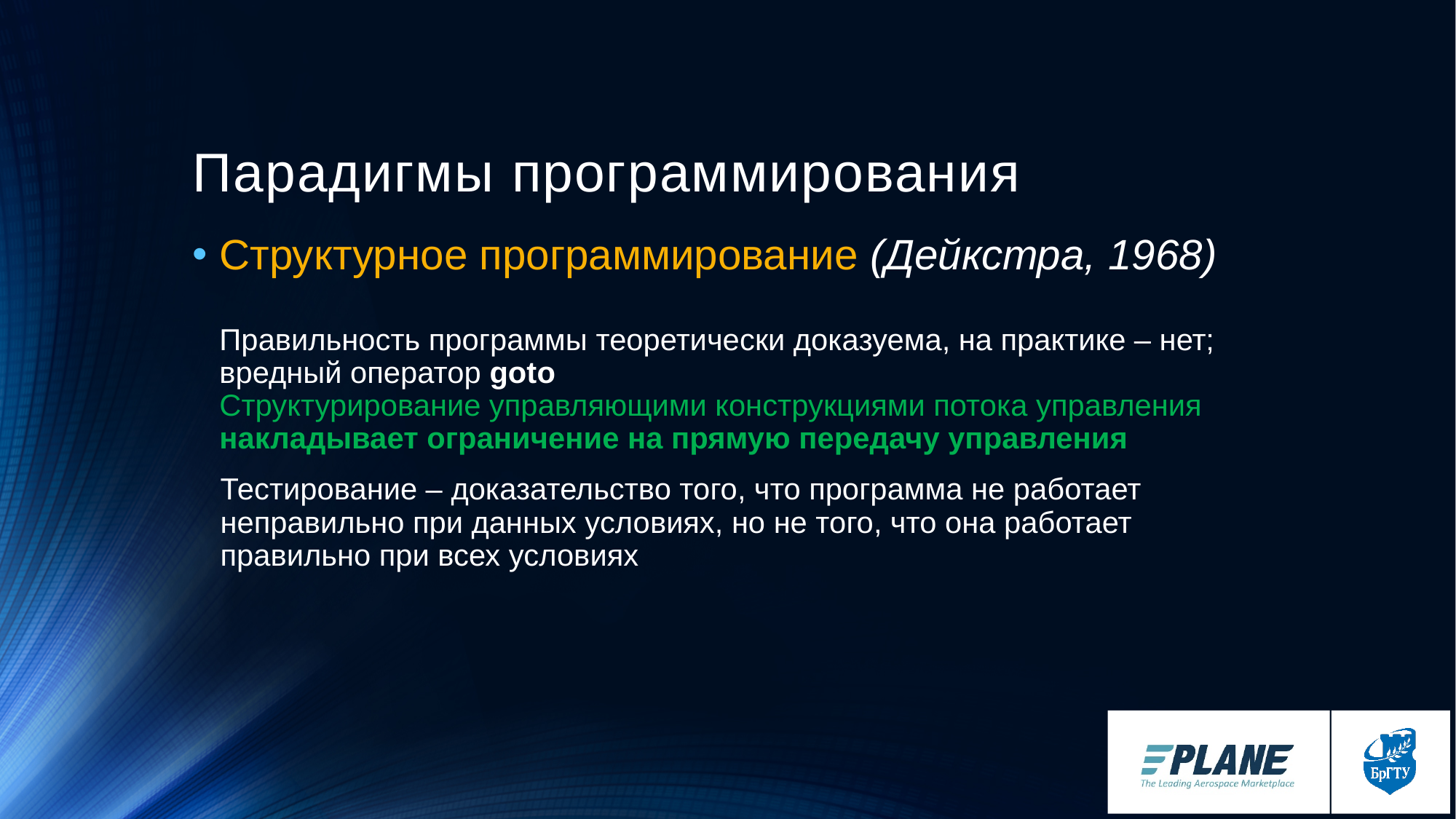

# Парадигмы программирования
Структурное программирование (Дейкстра, 1968)
Правильность программы теоретически доказуема, на практике – нет; вредный оператор goto
Структурирование управляющими конструкциями потока управления накладывает ограничение на прямую передачу управления
Тестирование – доказательство того, что программа не работает неправильно при данных условиях, но не того, что она работает правильно при всех условиях